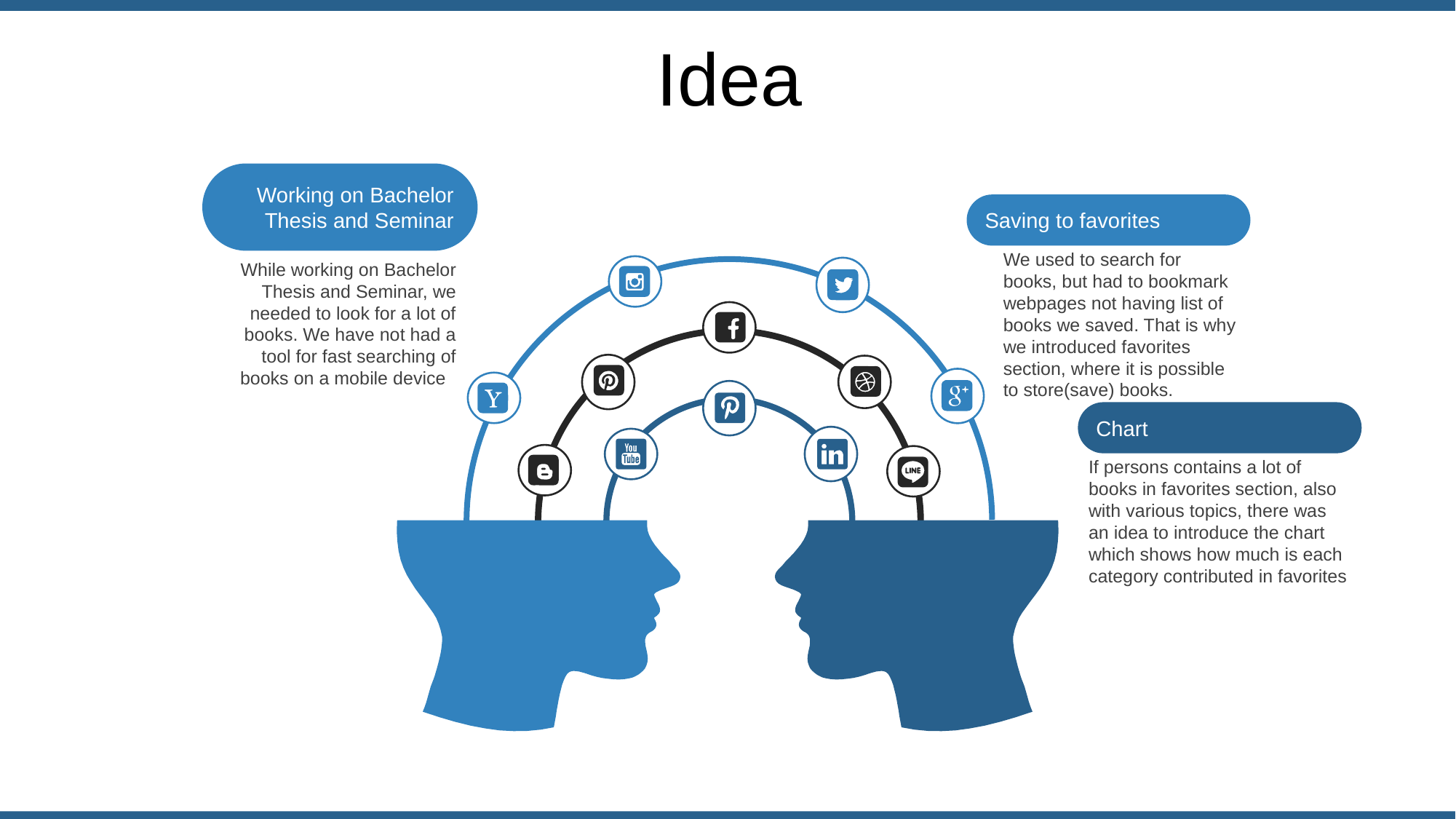

Idea
Working on Bachelor Thesis and Seminar
Saving to favorites
We used to search for books, but had to bookmark webpages not having list of books we saved. That is why we introduced favorites section, where it is possible to store(save) books.
While working on Bachelor Thesis and Seminar, we needed to look for a lot of books. We have not had a tool for fast searching of books on a mobile device

Chart

If persons contains a lot of books in favorites section, also with various topics, there was an idea to introduce the chart which shows how much is each category contributed in favorites